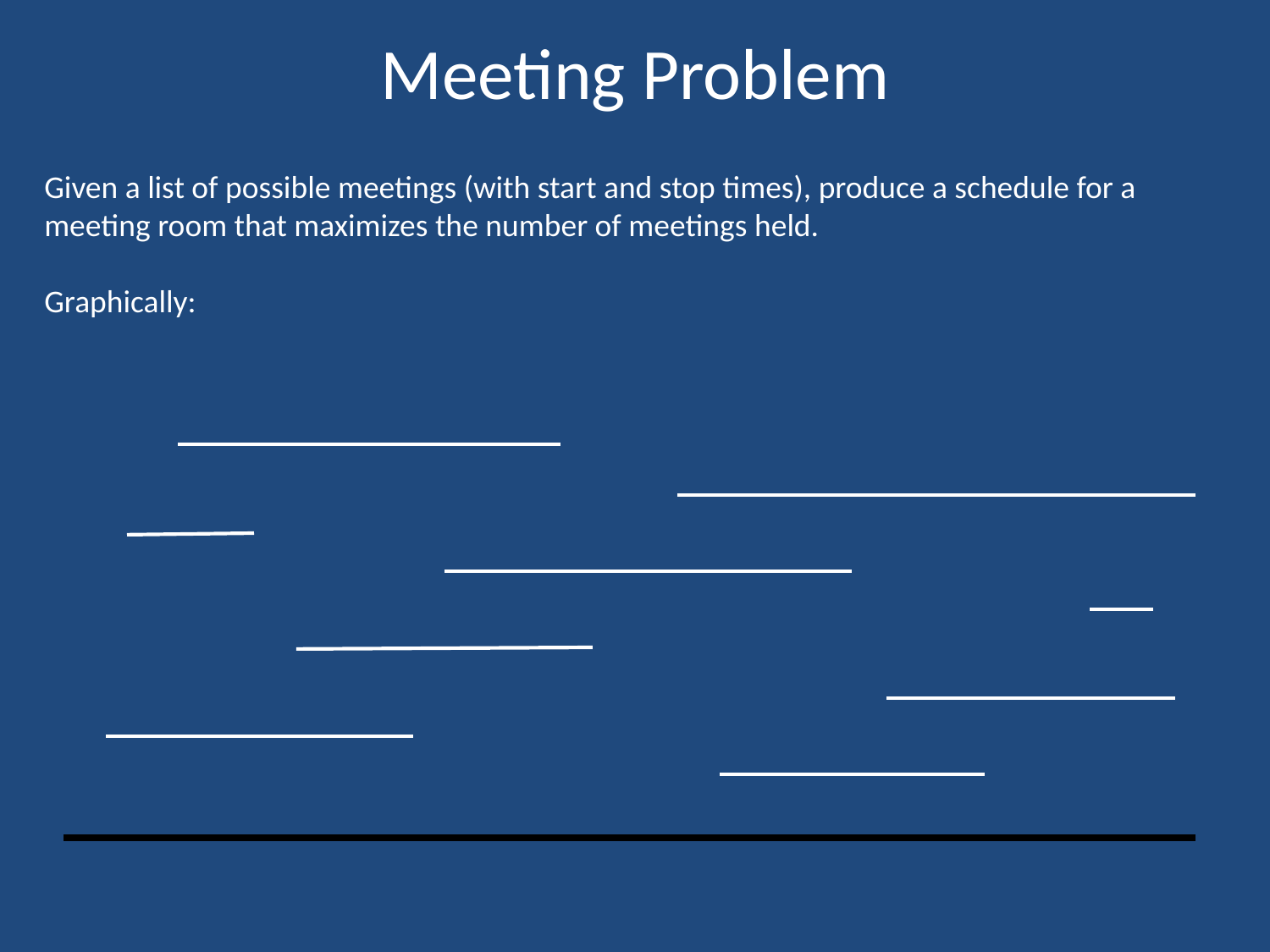

# Meeting Problem
Given a list of possible meetings (with start and stop times), produce a schedule for a meeting room that maximizes the number of meetings held.

Graphically: